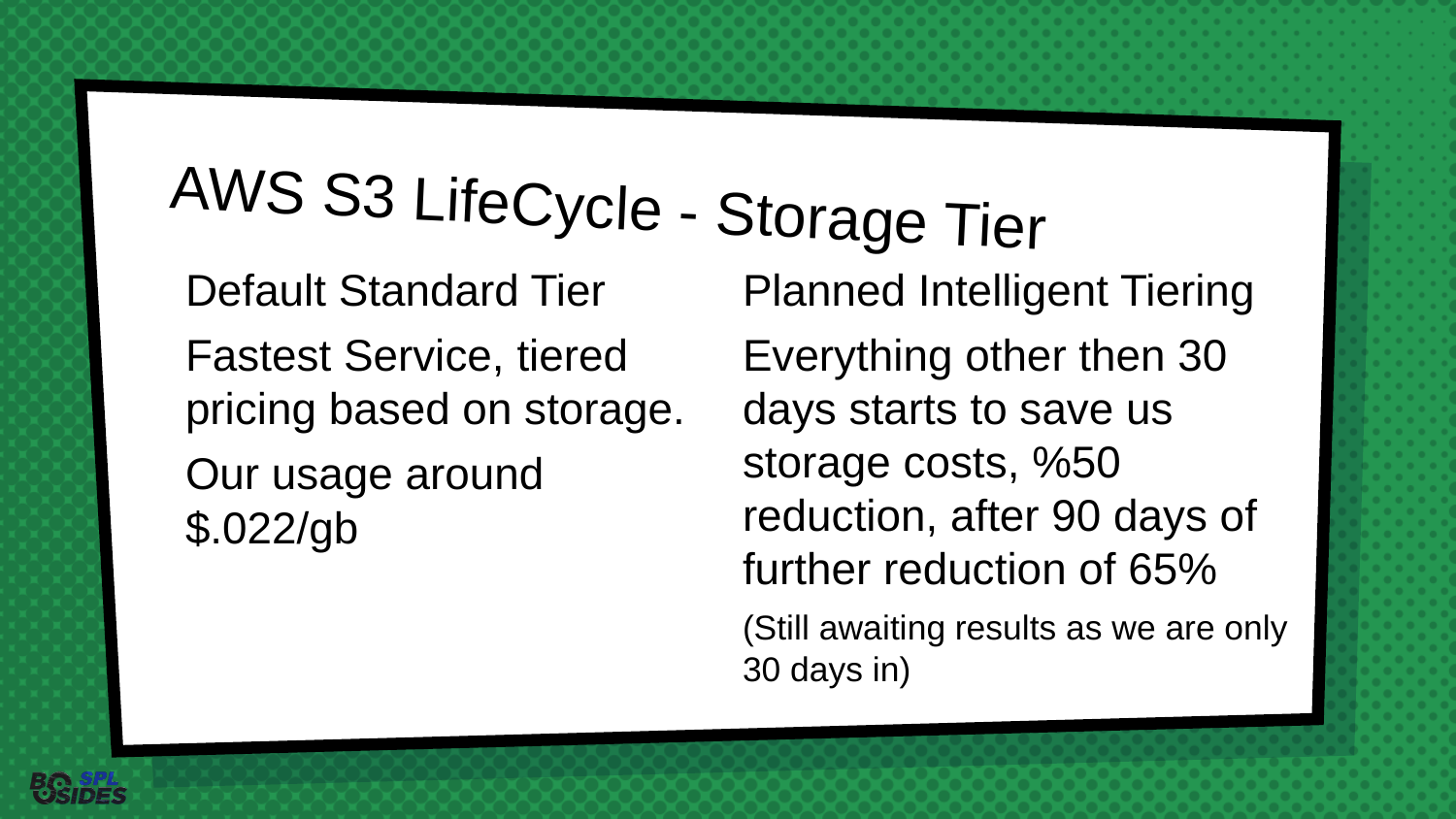

# AWS S3 LifeCycle - Storage Tier
Default Standard Tier
Fastest Service, tiered pricing based on storage.
Our usage around $.022/gb
Planned Intelligent Tiering
Everything other then 30 days starts to save us storage costs, %50 reduction, after 90 days of further reduction of 65%
(Still awaiting results as we are only 30 days in)